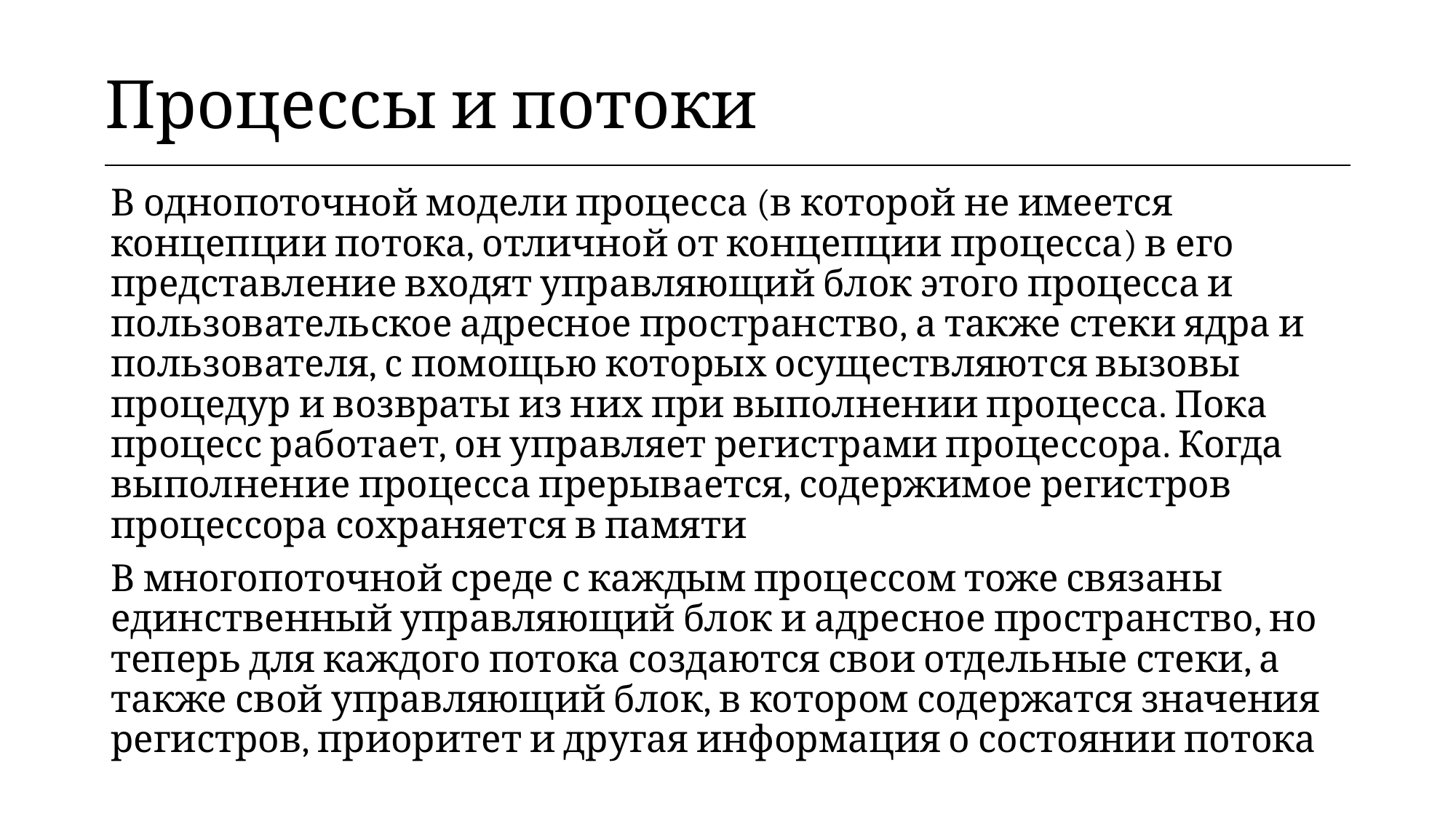

| Процессы и потоки |
| --- |
В однопоточной модели процесса (в которой не имеется концепции потока, отличной от концепции процесса) в его представление входят управляющий блок этого процесса и пользовательское адресное пространство, а также стеки ядра и пользователя, с помощью которых осуществляются вызовы процедур и возвраты из них при выполнении процесса. Пока процесс работает, он управляет регистрами процессора. Когда выполнение процесса прерывается, содержимое регистров процессора сохраняется в памяти
В многопоточной среде с каждым процессом тоже связаны единственный управляющий блок и адресное пространство, но теперь для каждого потока создаются свои отдельные стеки, а также свой управляющий блок, в котором содержатся значения регистров, приоритет и другая информация о состоянии потока